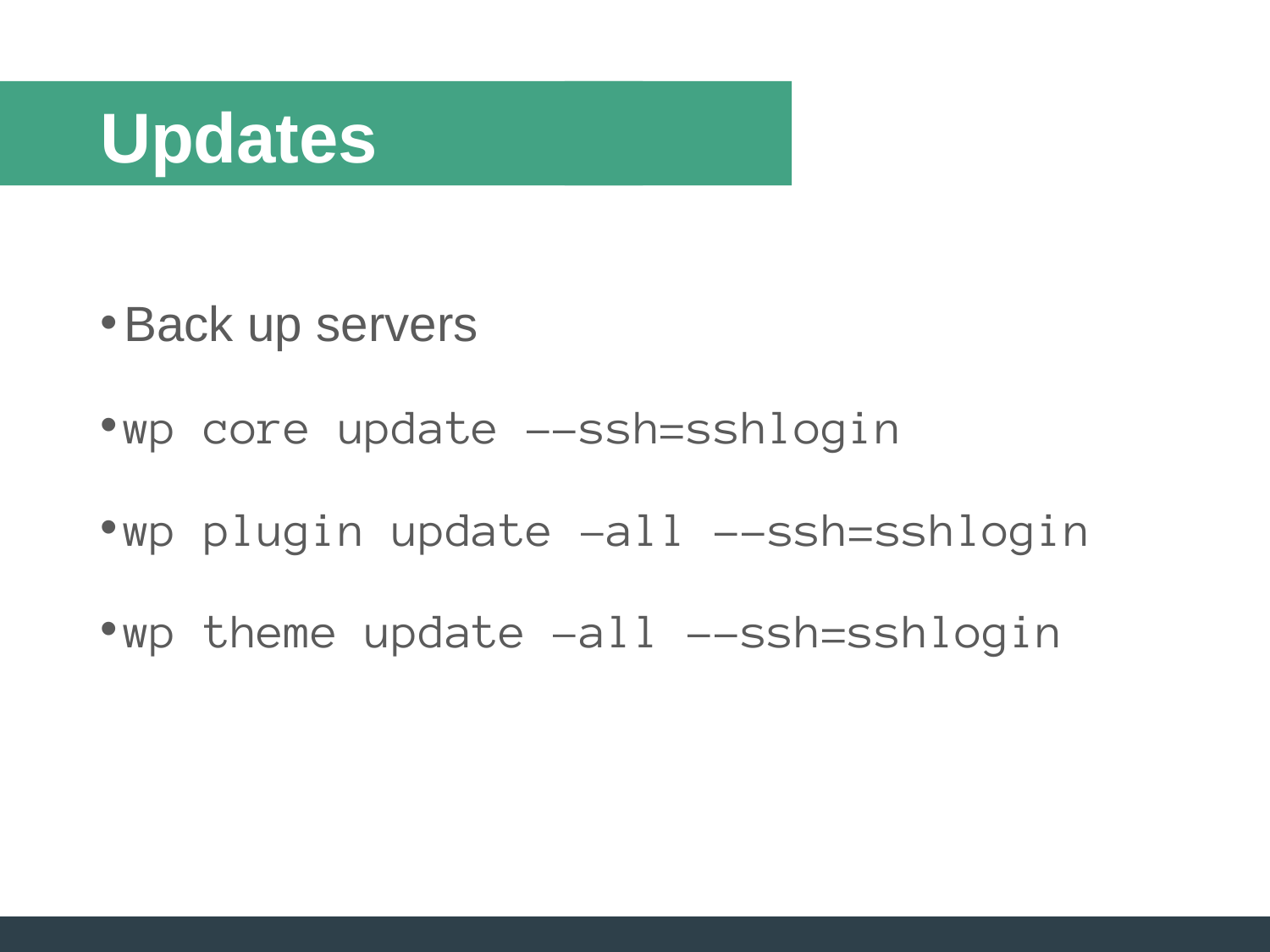

# Updates

Back up servers
wp core update --ssh=sshlogin
wp plugin update –all --ssh=sshlogin
wp theme update –all --ssh=sshlogin